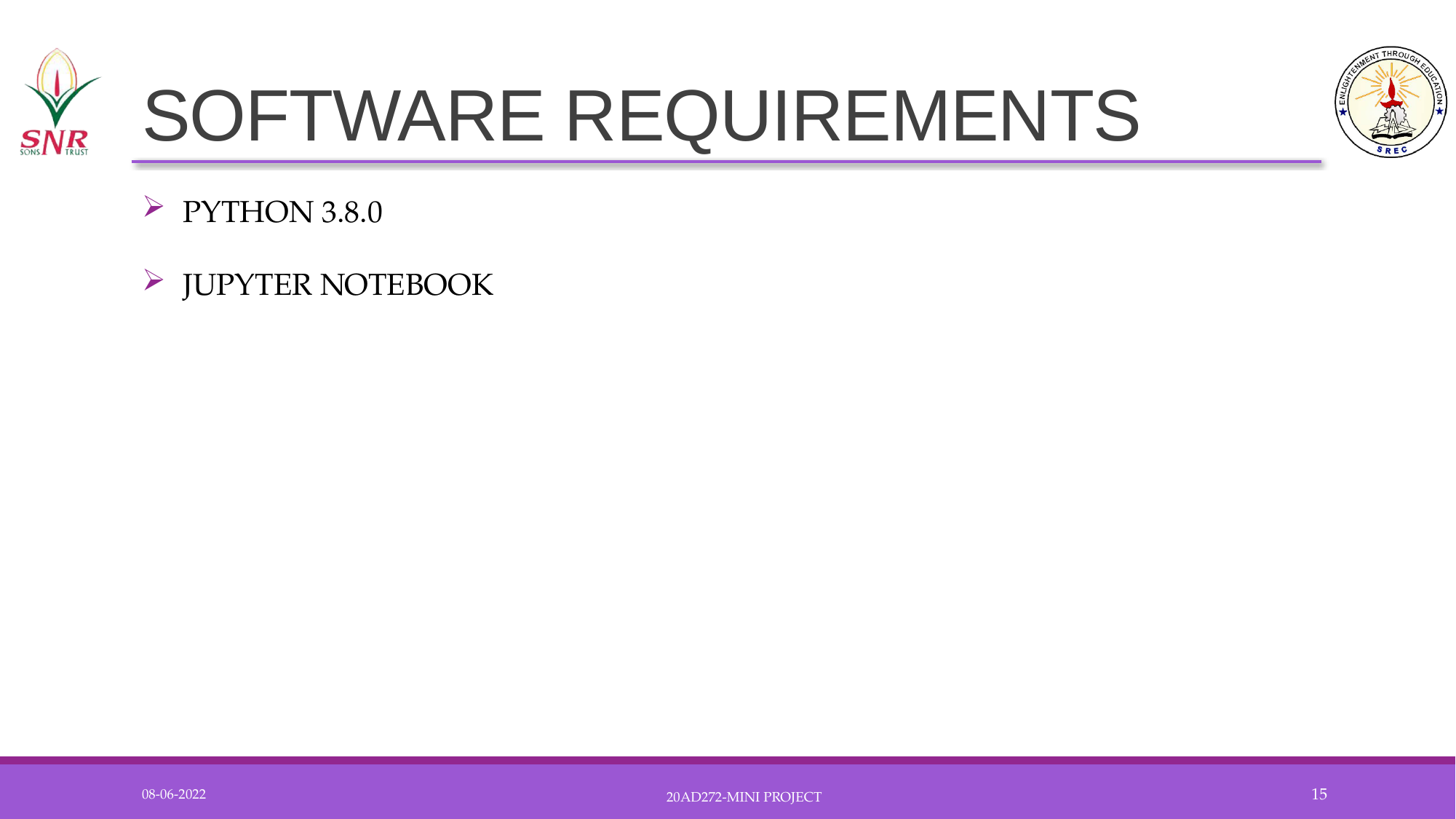

# SOFTWARE REQUIREMENTS
PYTHON 3.8.0
JUPYTER NOTEBOOK

08-06-2022
15
20AD272-MINI PROJECT